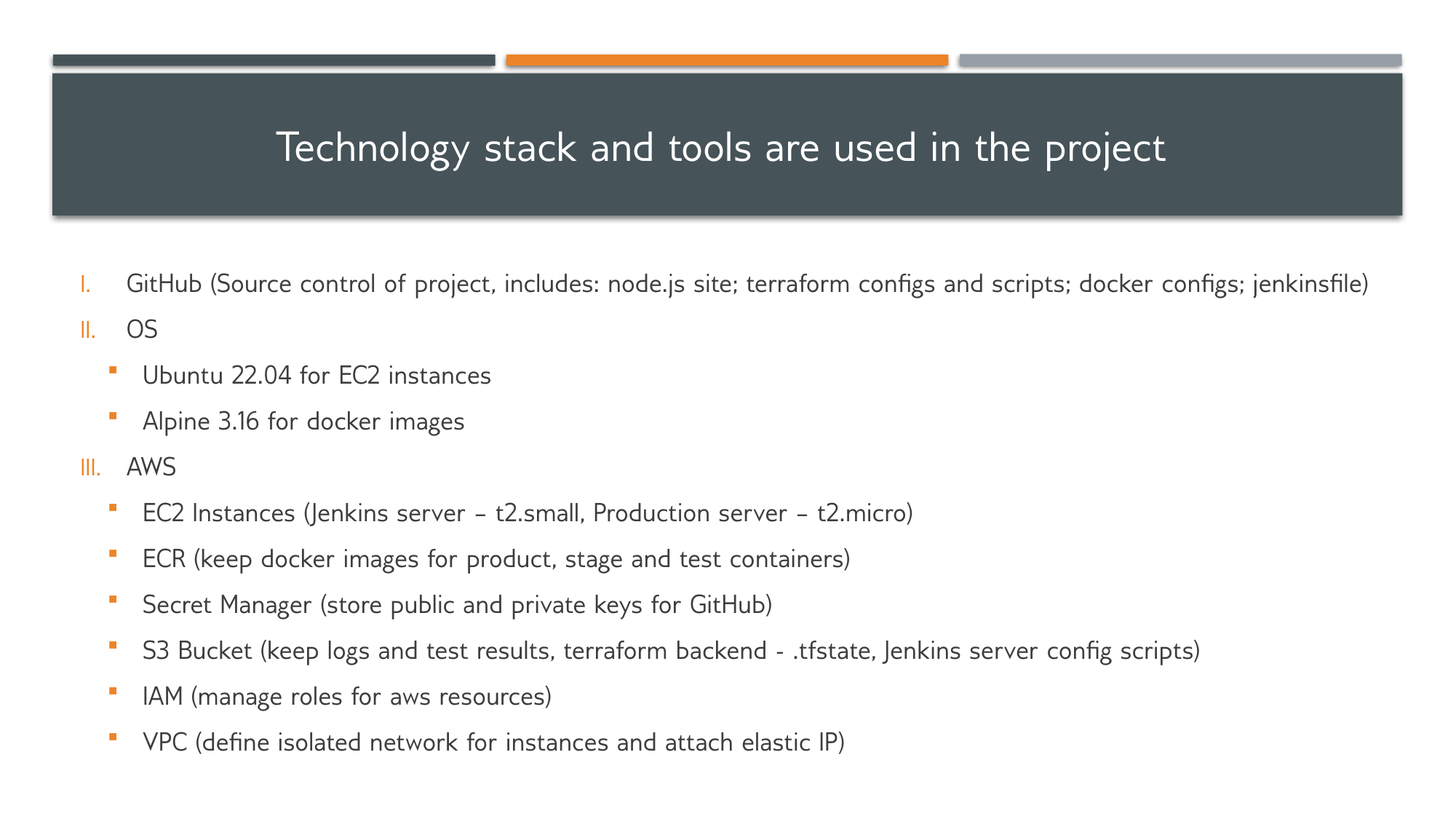

# Technology stack and tools are used in the project
GitHub (Source control of project, includes: node.js site; terraform configs and scripts; docker configs; jenkinsfile)
OS
Ubuntu 22.04 for EC2 instances
Alpine 3.16 for docker images
AWS
EC2 Instances (Jenkins server – t2.small, Production server – t2.micro)
ECR (keep docker images for product, stage and test containers)
Secret Manager (store public and private keys for GitHub)
S3 Bucket (keep logs and test results, terraform backend - .tfstate, Jenkins server config scripts)
IAM (manage roles for aws resources)
VPC (define isolated network for instances and attach elastic IP)